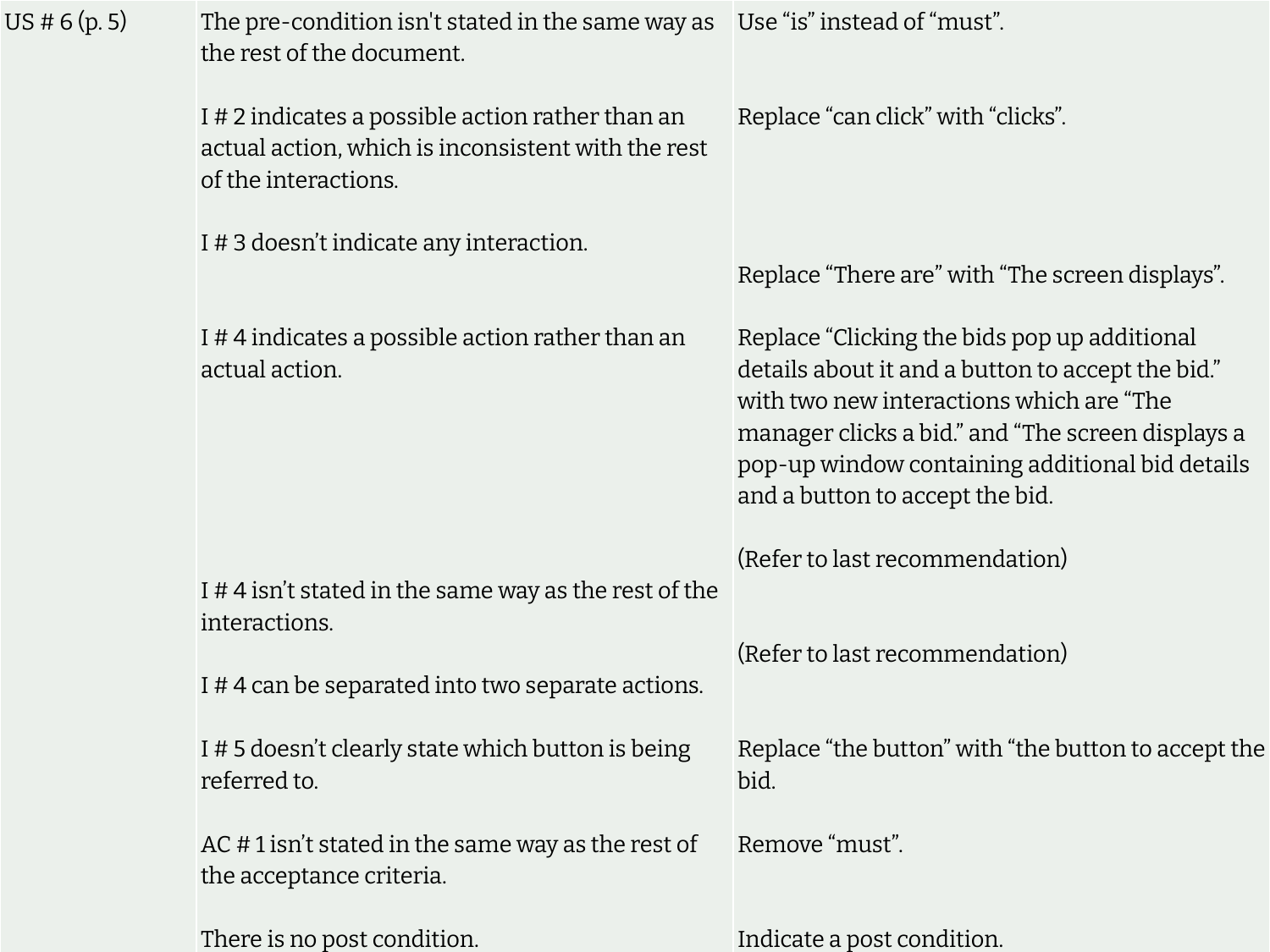

| US # 6 (p. 5) | The pre-condition isn't stated in the same way as the rest of the document.   I # 2 indicates a possible action rather than an actual action, which is inconsistent with the rest of the interactions.   I # 3 doesn’t indicate any interaction.     I # 4 indicates a possible action rather than an actual action.             I # 4 isn’t stated in the same way as the rest of the interactions.   I # 4 can be separated into two separate actions.   I # 5 doesn’t clearly state which button is being referred to.   AC # 1 isn’t stated in the same way as the rest of the acceptance criteria.   There is no post condition. | Use “is” instead of “must”.     Replace “can click” with “clicks”.         Replace “There are” with “The screen displays”.   Replace “Clicking the bids pop up additional details about it and a button to accept the bid.” with two new interactions which are “The manager clicks a bid.” and “The screen displays a pop-up window containing additional bid details and a button to accept the bid.   (Refer to last recommendation)     (Refer to last recommendation)     Replace “the button” with “the button to accept the bid.   Remove “must”.     Indicate a post condition. |
| --- | --- | --- |
#